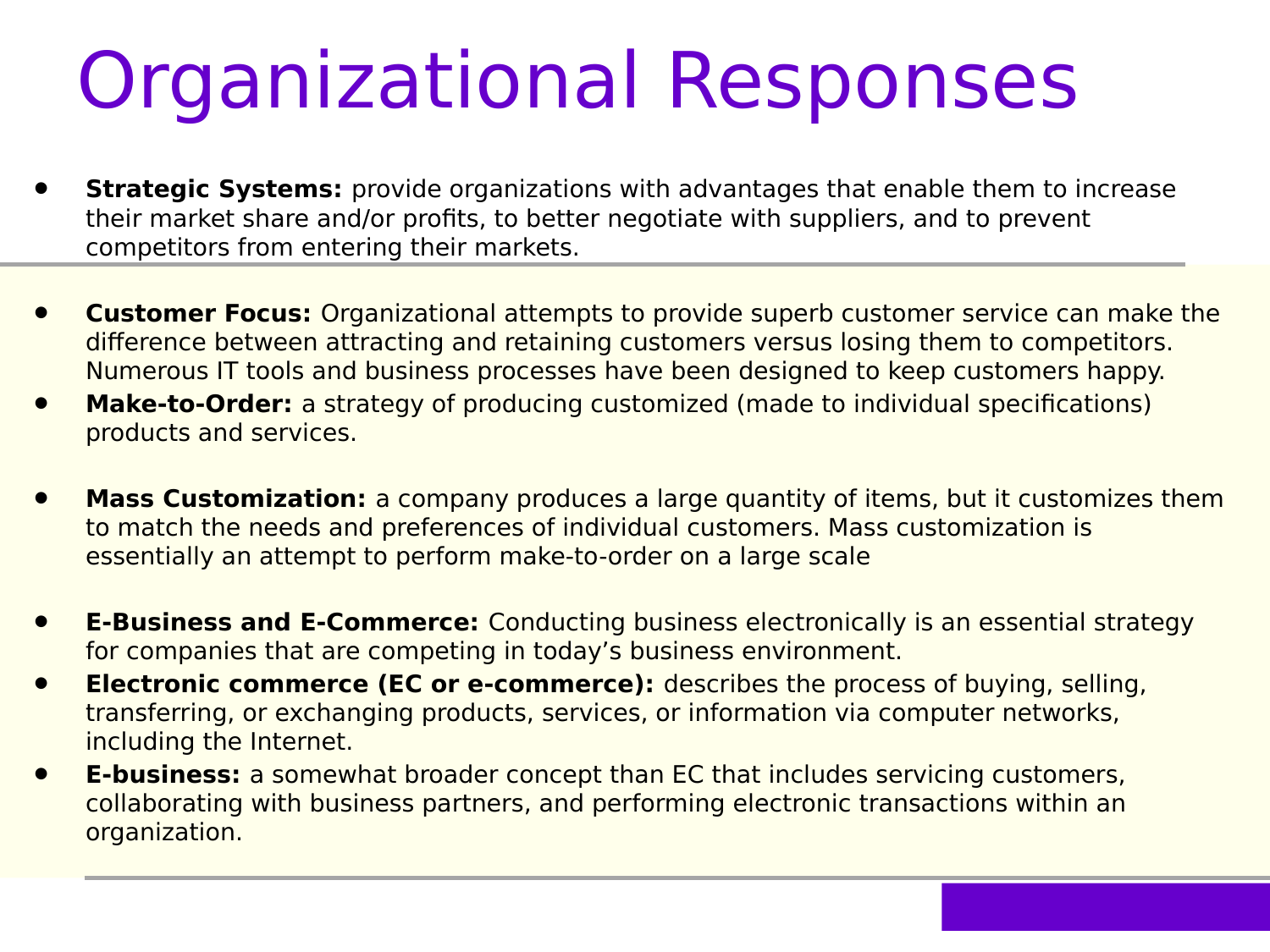

Organizational Responses
Strategic Systems: provide organizations with advantages that enable them to increase their market share and/or profits, to better negotiate with suppliers, and to prevent competitors from entering their markets.

Customer Focus: Organizational attempts to provide superb customer service can make the difference between attracting and retaining customers versus losing them to competitors. Numerous IT tools and business processes have been designed to keep customers happy.
Make-to-Order: a strategy of producing customized (made to individual specifications) products and services.

Mass Customization: a company produces a large quantity of items, but it customizes them to match the needs and preferences of individual customers. Mass customization is essentially an attempt to perform make-to-order on a large scale

E-Business and E-Commerce: Conducting business electronically is an essential strategy for companies that are competing in today’s business environment.
Electronic commerce (EC or e-commerce): describes the process of buying, selling, transferring, or exchanging products, services, or information via computer networks, including the Internet.
E-business: a somewhat broader concept than EC that includes servicing customers, collaborating with business partners, and performing electronic transactions within an organization.